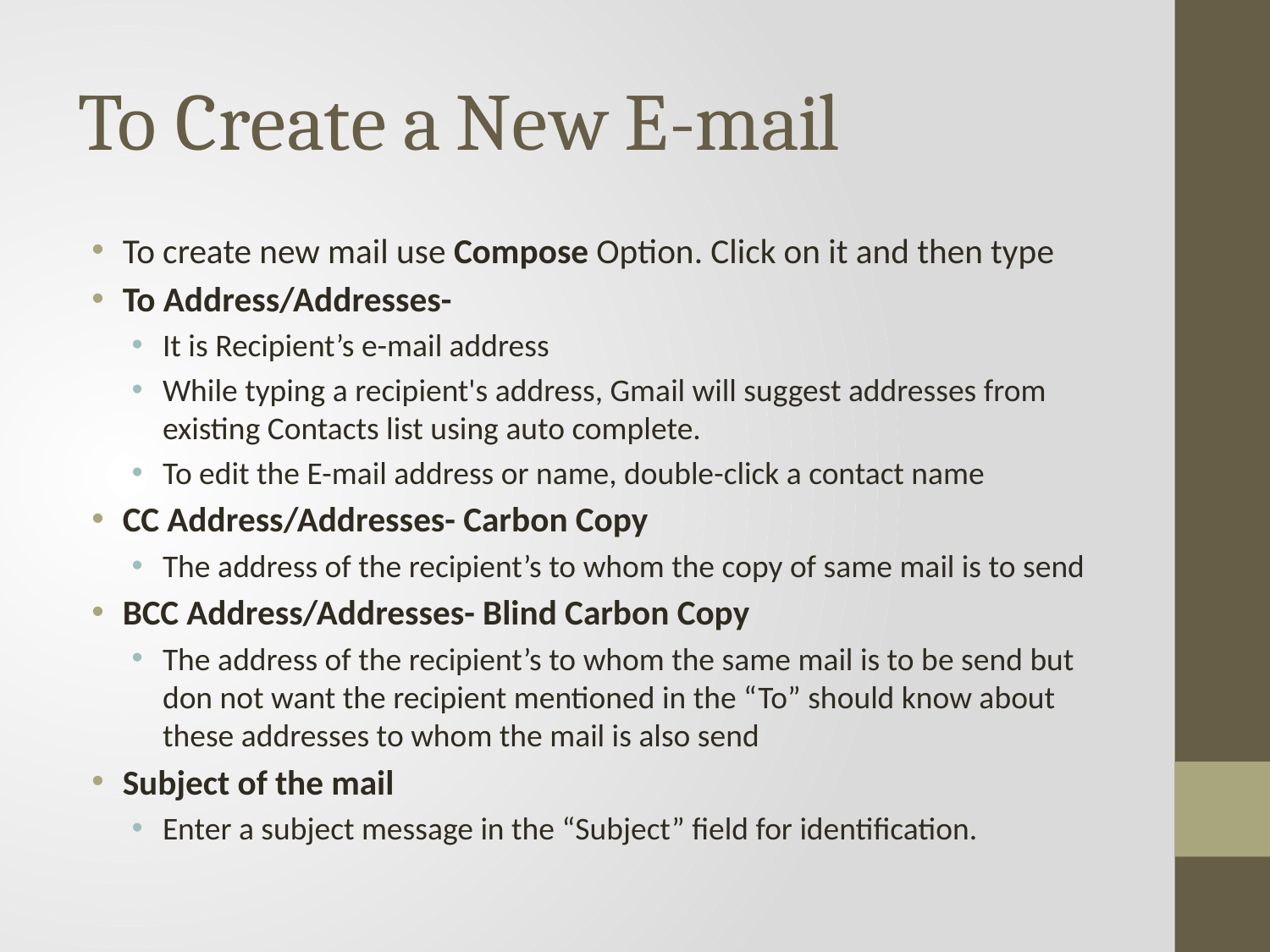

# To Create a New E-mail
To create new mail use Compose Option. Click on it and then type
To Address/Addresses-
It is Recipient’s e-mail address
While typing a recipient's address, Gmail will suggest addresses from existing Contacts list using auto complete.
To edit the E-mail address or name, double-click a contact name
CC Address/Addresses- Carbon Copy
The address of the recipient’s to whom the copy of same mail is to send
BCC Address/Addresses- Blind Carbon Copy
The address of the recipient’s to whom the same mail is to be send but don not want the recipient mentioned in the “To” should know about these addresses to whom the mail is also send
Subject of the mail
Enter a subject message in the “Subject” field for identification.